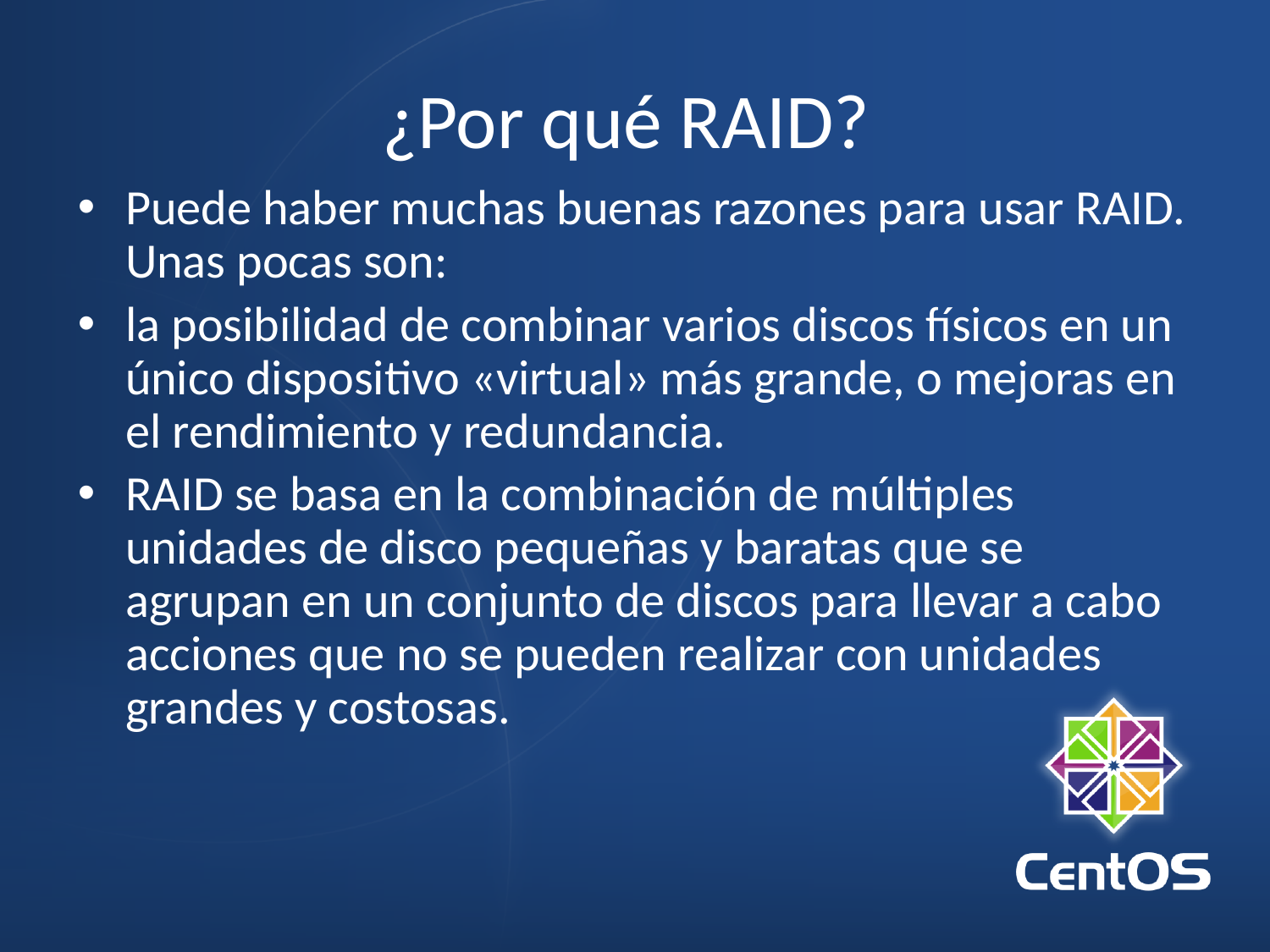

# ¿Por qué RAID?
Puede haber muchas buenas razones para usar RAID. Unas pocas son:
la posibilidad de combinar varios discos físicos en un único dispositivo «virtual» más grande, o mejoras en el rendimiento y redundancia.
RAID se basa en la combinación de múltiples unidades de disco pequeñas y baratas que se agrupan en un conjunto de discos para llevar a cabo acciones que no se pueden realizar con unidades grandes y costosas.